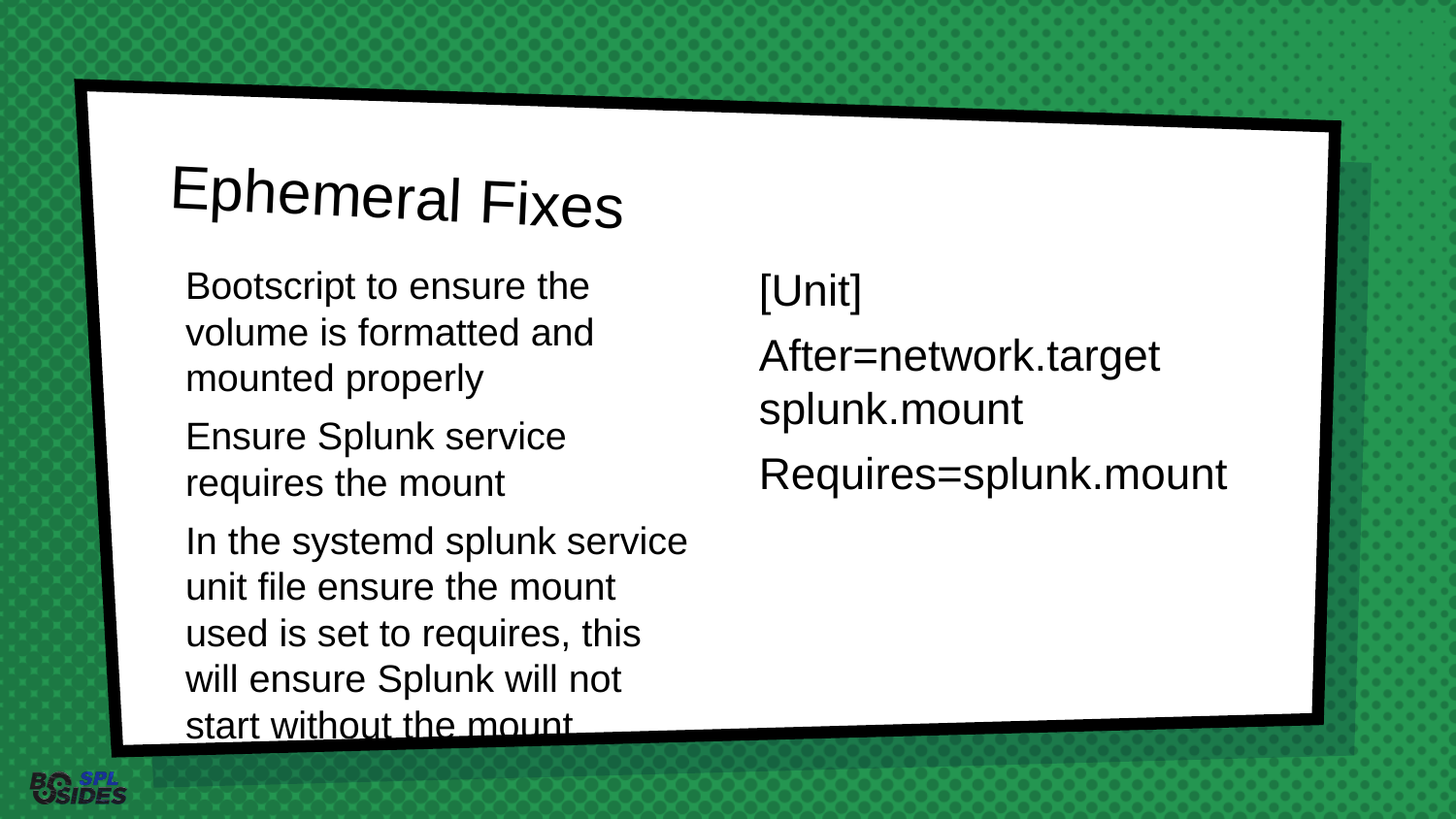

# Ephemeral Fixes
Bootscript to ensure the volume is formatted and mounted properly
Ensure Splunk service requires the mount
In the systemd splunk service unit file ensure the mount used is set to requires, this will ensure Splunk will not start without the mount
[Unit]
After=network.target splunk.mount
Requires=splunk.mount